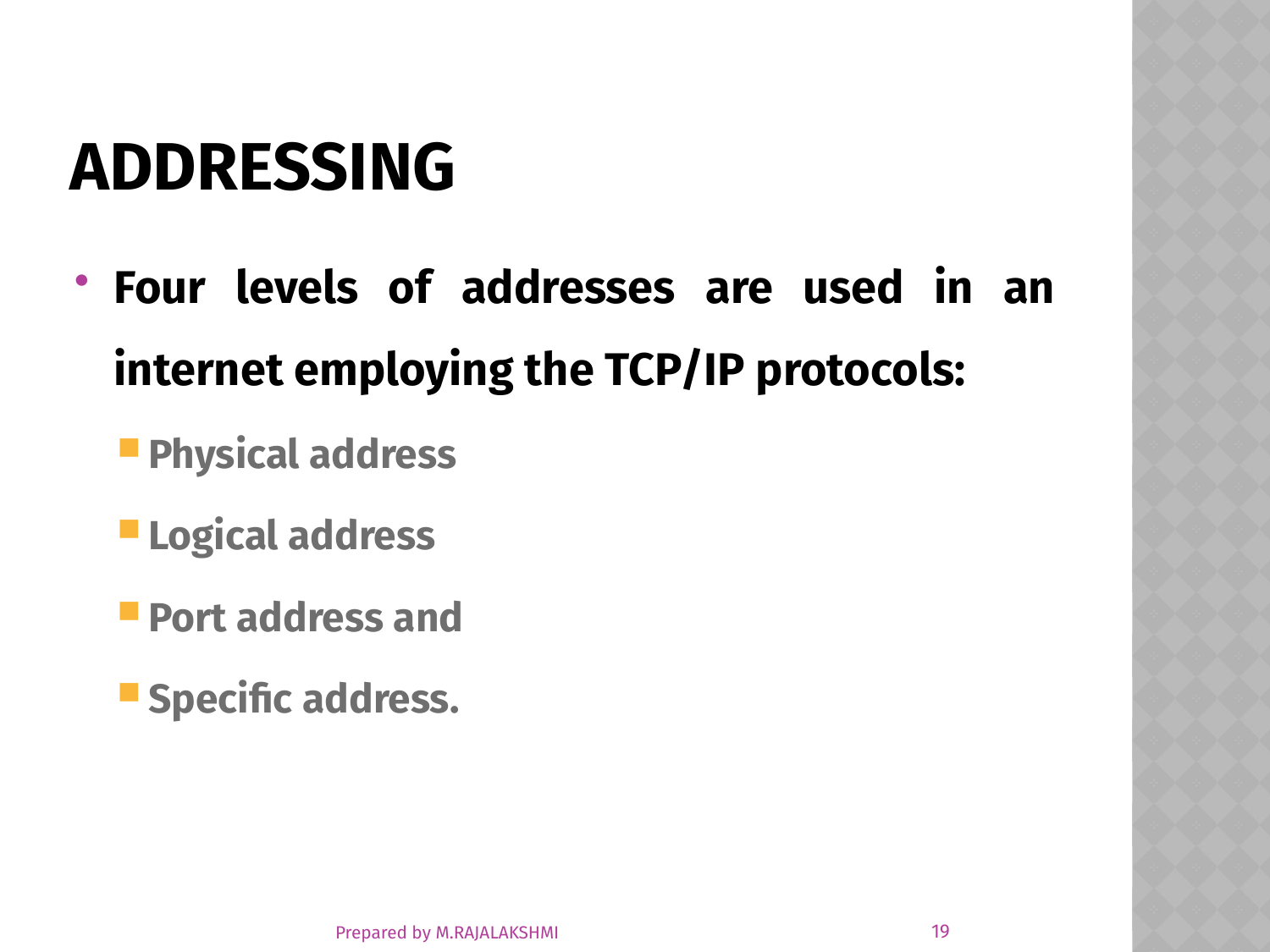

# ADDRESSING
Four levels of addresses are used in an internet employing the TCP/IP protocols:
Physical address
Logical address
Port address and
Specific address.

19
Prepared by M.RAJALAKSHMI